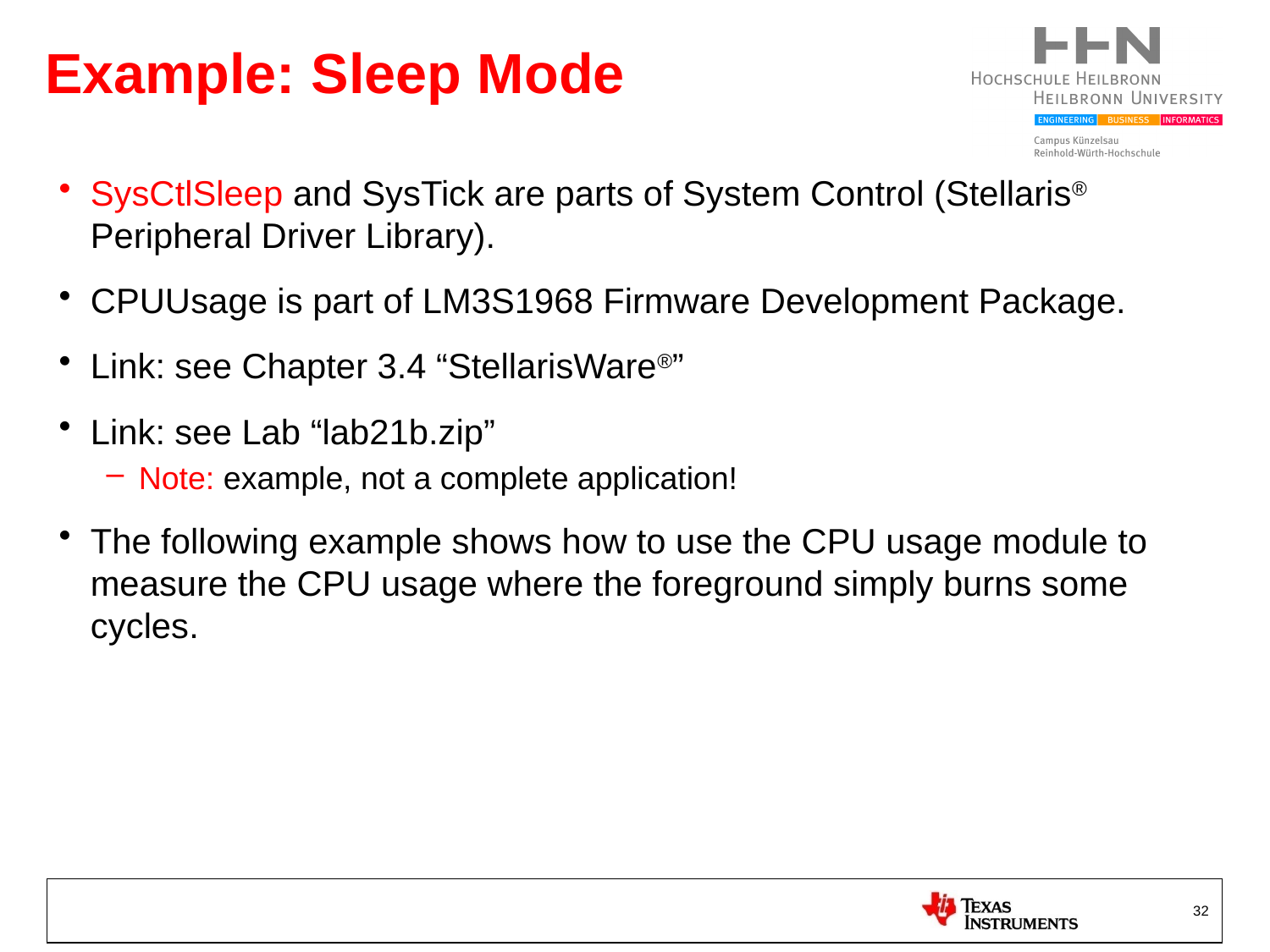

# Example: Sleep Mode
SysCtlSleep and SysTick are parts of System Control (Stellaris® Peripheral Driver Library).
CPUUsage is part of LM3S1968 Firmware Development Package.
Link: see Chapter 3.4 “StellarisWare®”
Link: see Lab “lab21b.zip”
Note: example, not a complete application!
The following example shows how to use the CPU usage module to measure the CPU usage where the foreground simply burns some cycles.
32